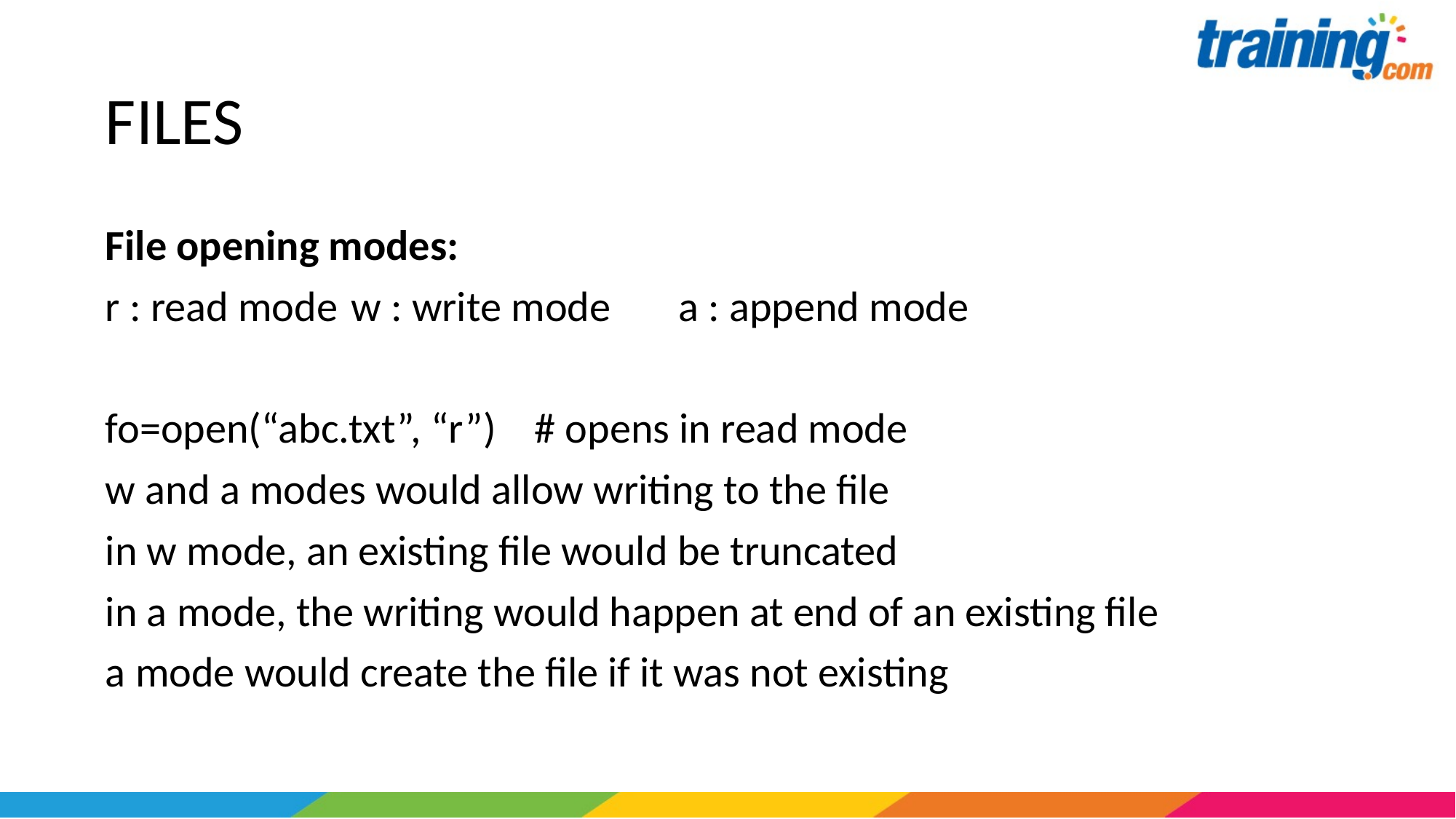

# FILES
File opening modes:
r : read mode	w : write mode	a : append mode

fo=open(“abc.txt”, “r”)    # opens in read mode
w and a modes would allow writing to the file
in w mode, an existing file would be truncated
in a mode, the writing would happen at end of an existing file
a mode would create the file if it was not existing